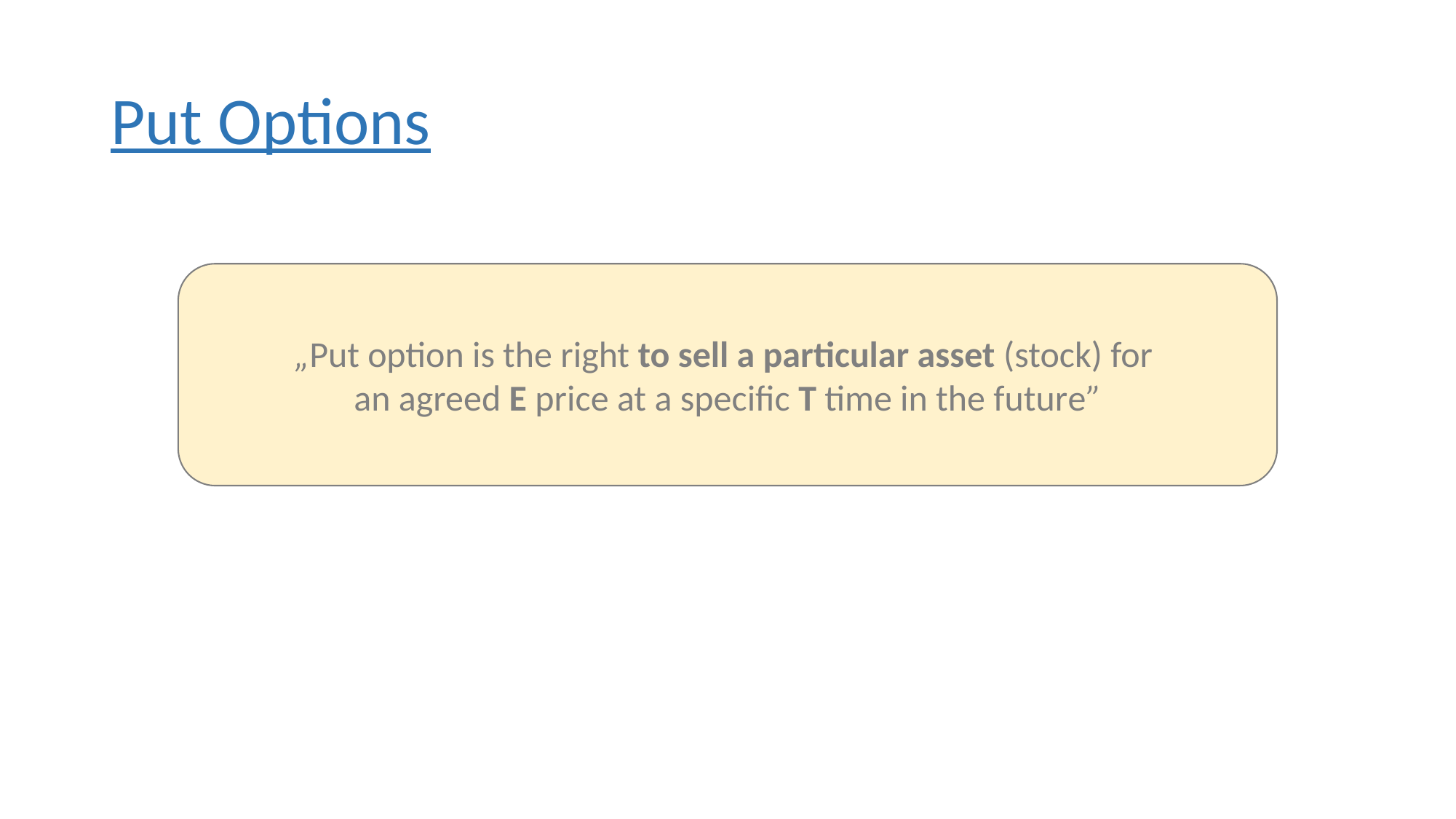

# Put Options
„Put option is the right to sell a particular asset (stock) for
an agreed E price at a specific T time in the future”